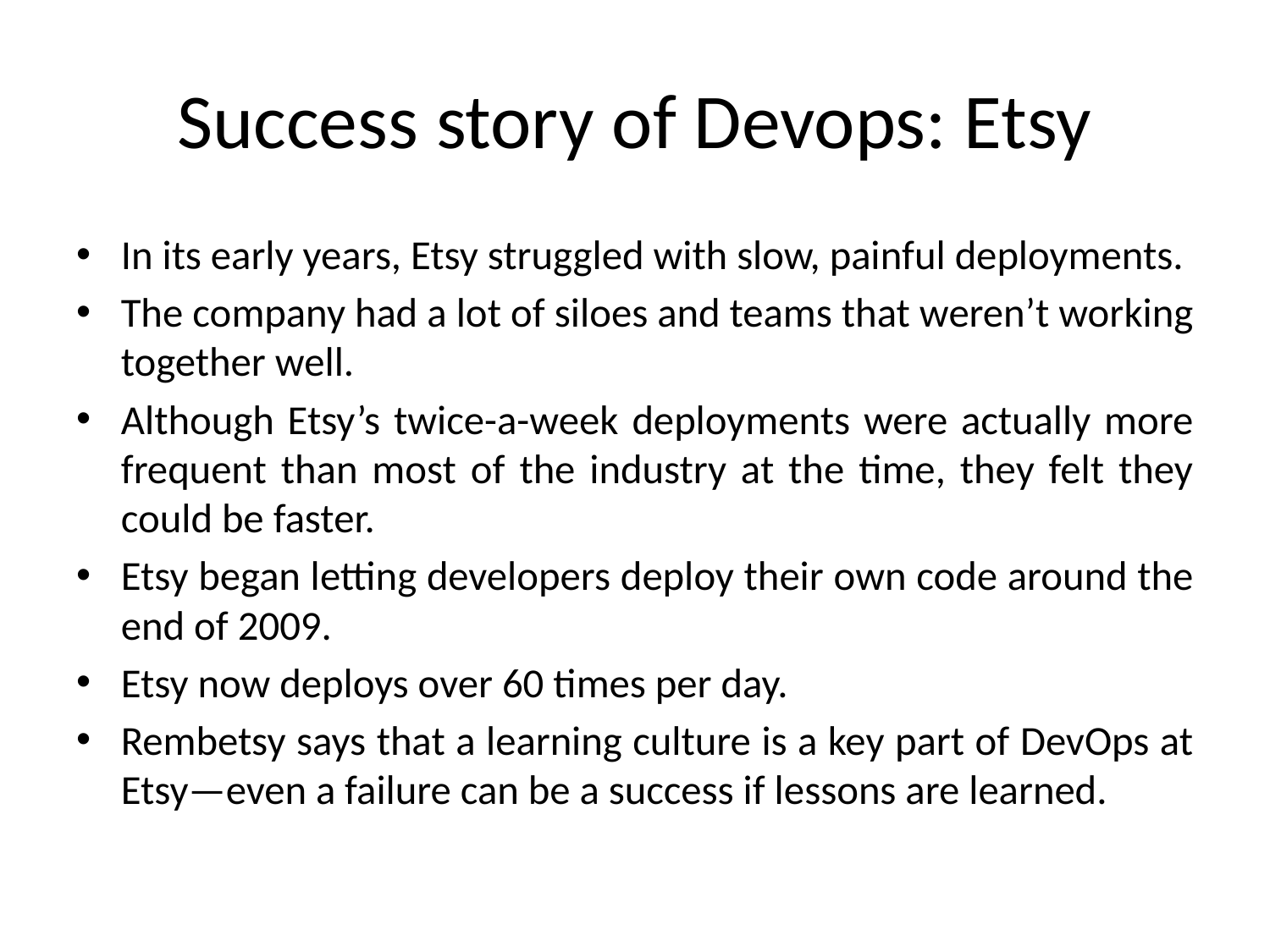

# Success story of Devops: Etsy
In its early years, Etsy struggled with slow, painful deployments.
The company had a lot of siloes and teams that weren’t working together well.
Although Etsy’s twice-a-week deployments were actually more frequent than most of the industry at the time, they felt they could be faster.
Etsy began letting developers deploy their own code around the end of 2009.
Etsy now deploys over 60 times per day.
Rembetsy says that a learning culture is a key part of DevOps at Etsy—even a failure can be a success if lessons are learned.